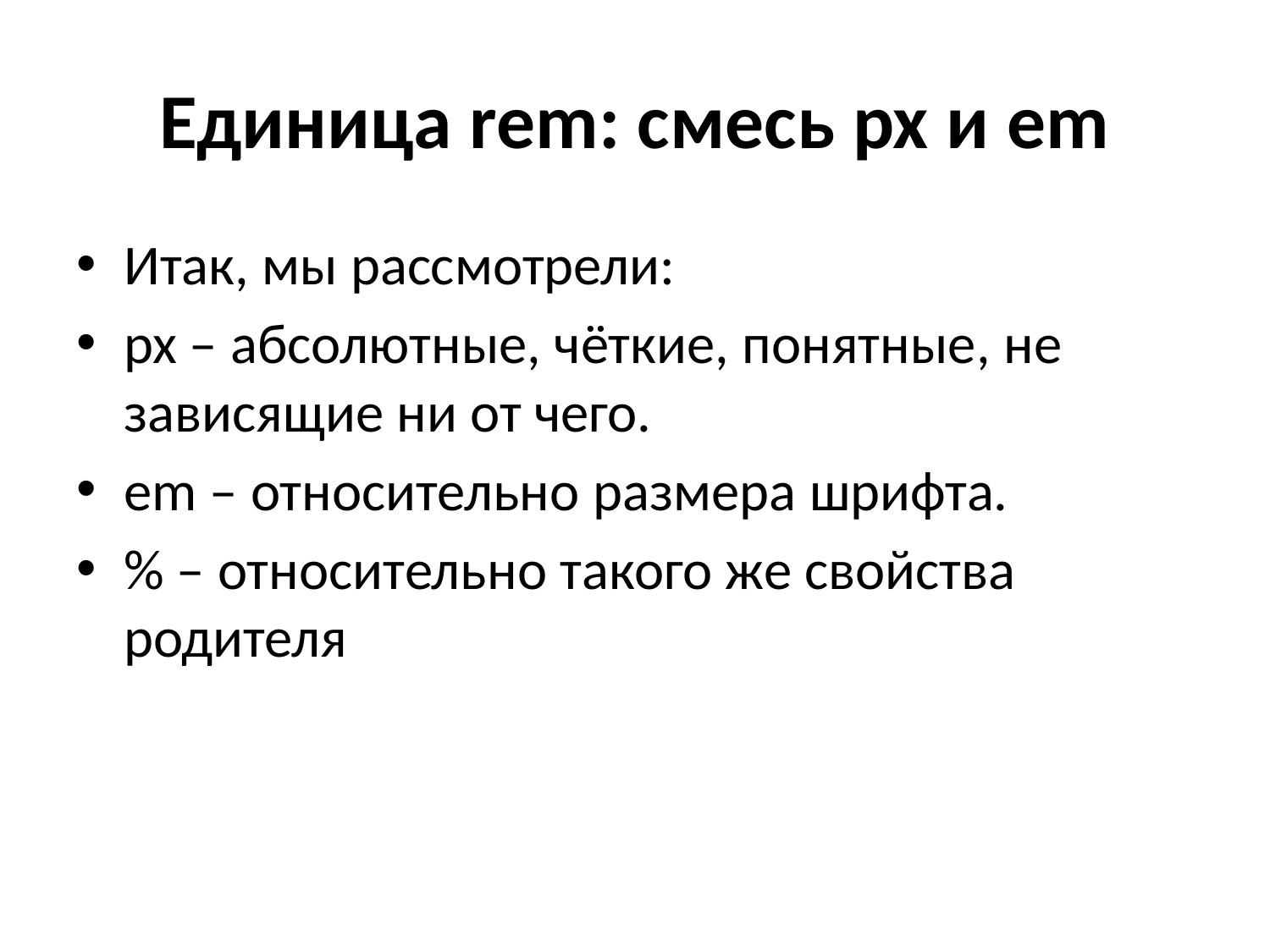

# Единица rem: смесь px и em
Итак, мы рассмотрели:
px – абсолютные, чёткие, понятные, не зависящие ни от чего.
em – относительно размера шрифта.
% – относительно такого же свойства родителя